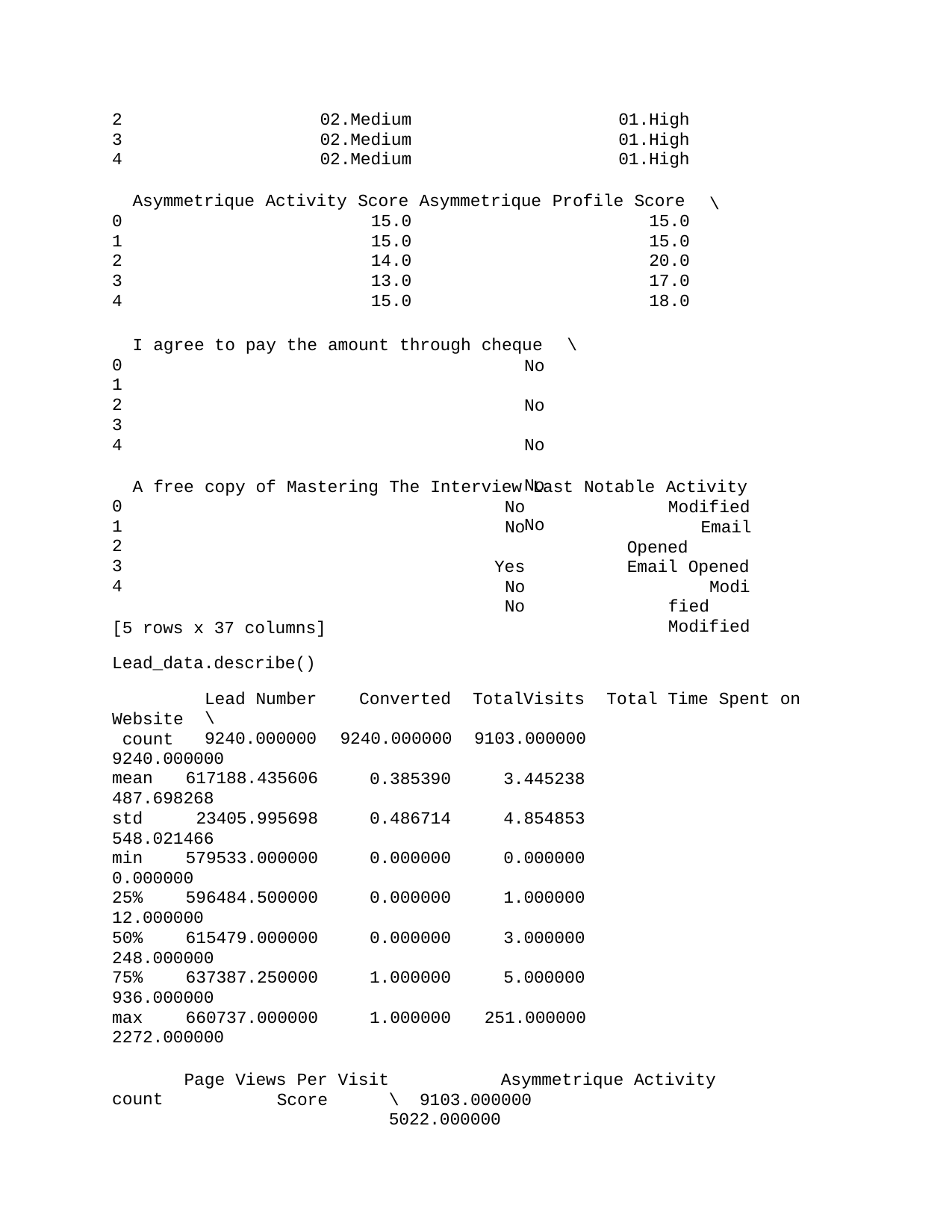

| 2 | 02.Medium | 01.High |
| --- | --- | --- |
| 3 | 02.Medium | 01.High |
| 4 | 02.Medium | 01.High |
| Asymmetrique Activity Score Asymmetrique Profile Score |  |  |
| 0 | 15.0 | 15.0 |
| 1 | 15.0 | 15.0 |
| 2 | 14.0 | 20.0 |
| 3 | 13.0 | 17.0 |
| 4 | 15.0 | 18.0 |
\
I agree to pay the amount through cheque	\
No  No  No  No  No
0
1
2
3
4
A free copy of Mastering The Interview Last Notable Activity
0
1
2
3
4
No  No  Yes  No  No
Modified  Email Opened  Email Opened
Modified  Modified
[5 rows x 37 columns]
Lead_data.describe()
Lead Number
Converted
TotalVisits
Total Time Spent on
Website  count
\
9240.000000	9240.000000	9103.000000
9240.000000
mean	617188.435606
487.698268
0.385390
3.445238
std	23405.995698
0.486714
4.854853
548.021466
min	579533.000000
0.000000
0.000000
0.000000
25%	596484.500000
0.000000
1.000000
12.000000
50%	615479.000000
0.000000
3.000000
248.000000
75%	637387.250000
1.000000
5.000000
936.000000
max	660737.000000
1.000000	251.000000
2272.000000
Page Views Per Visit	Asymmetrique Activity Score	\  9103.000000		5022.000000
count